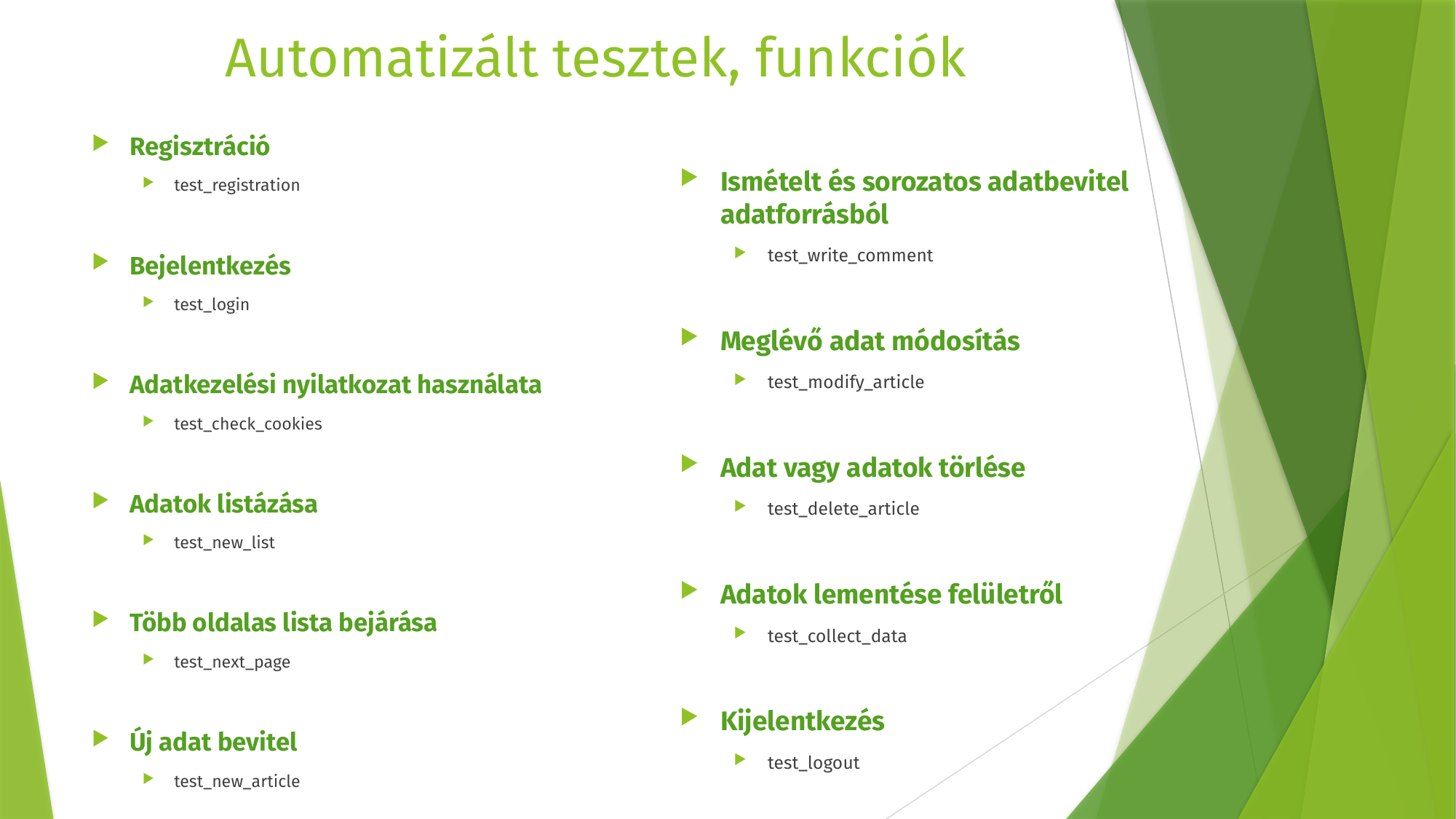

# Automatizált tesztek, funkciók
Regisztráció
test_registration

Bejelentkezés
test_login

Adatkezelési nyilatkozat használata
test_check_cookies

Adatok listázása
test_new_list

Több oldalas lista bejárása
test_next_page

Új adat bevitel
test_new_article
Ismételt és sorozatos adatbevitel adatforrásból
test_write_comment

Meglévő adat módosítás
test_modify_article

Adat vagy adatok törlése
test_delete_article

Adatok lementése felületről
test_collect_data

Kijelentkezés
test_logout